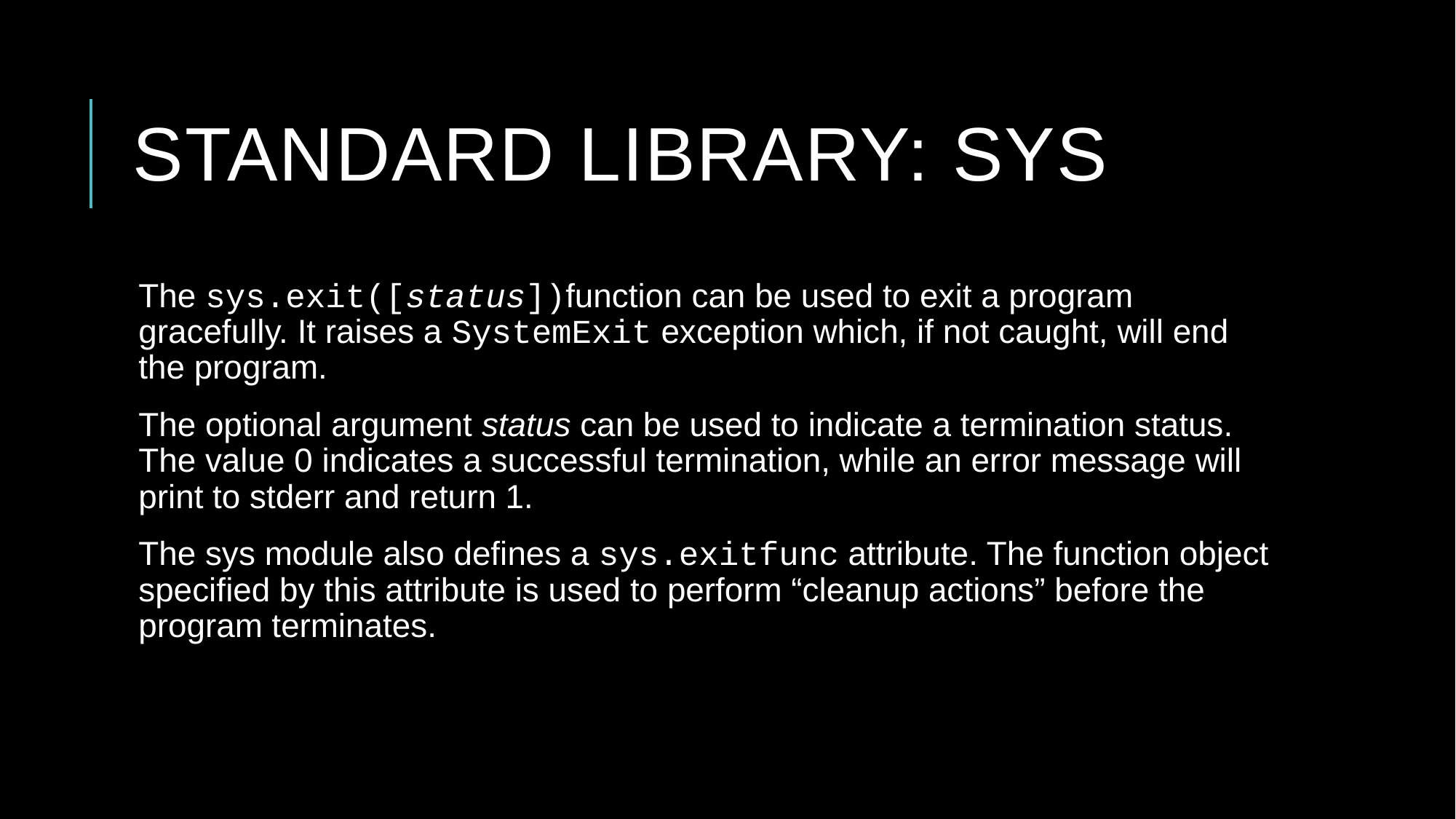

# Standard library: sys
The sys.exit([status])function can be used to exit a program gracefully. It raises a SystemExit exception which, if not caught, will end the program.
The optional argument status can be used to indicate a termination status. The value 0 indicates a successful termination, while an error message will print to stderr and return 1.
The sys module also defines a sys.exitfunc attribute. The function object specified by this attribute is used to perform “cleanup actions” before the program terminates.